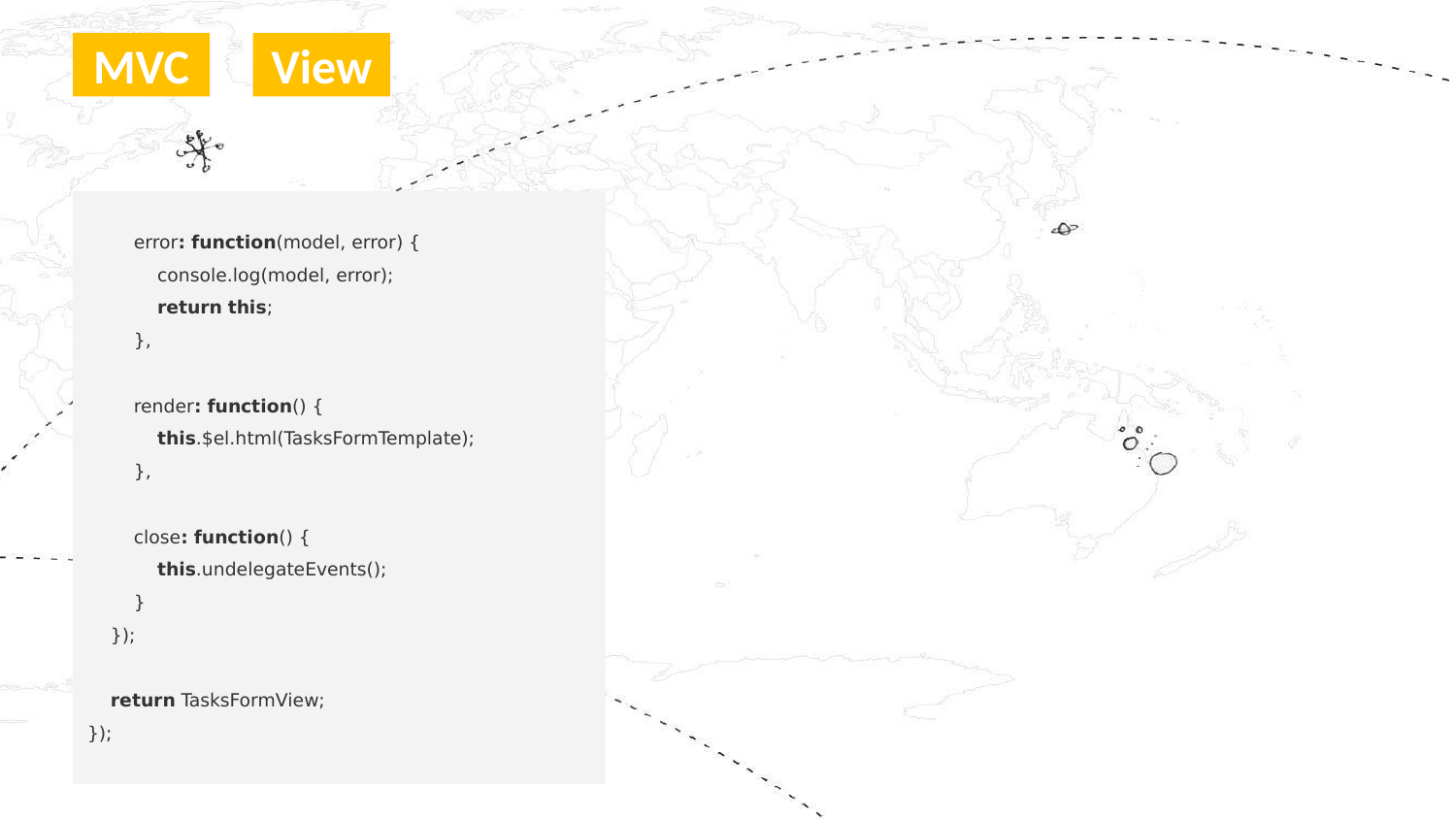

# MVC
View

        error: function(model, error) {
            console.log(model, error);
            return this;
        },

        render: function() {
            this.$el.html(TasksFormTemplate);
        },

        close: function() {
            this.undelegateEvents();
        }
    });

    return TasksFormView;
});